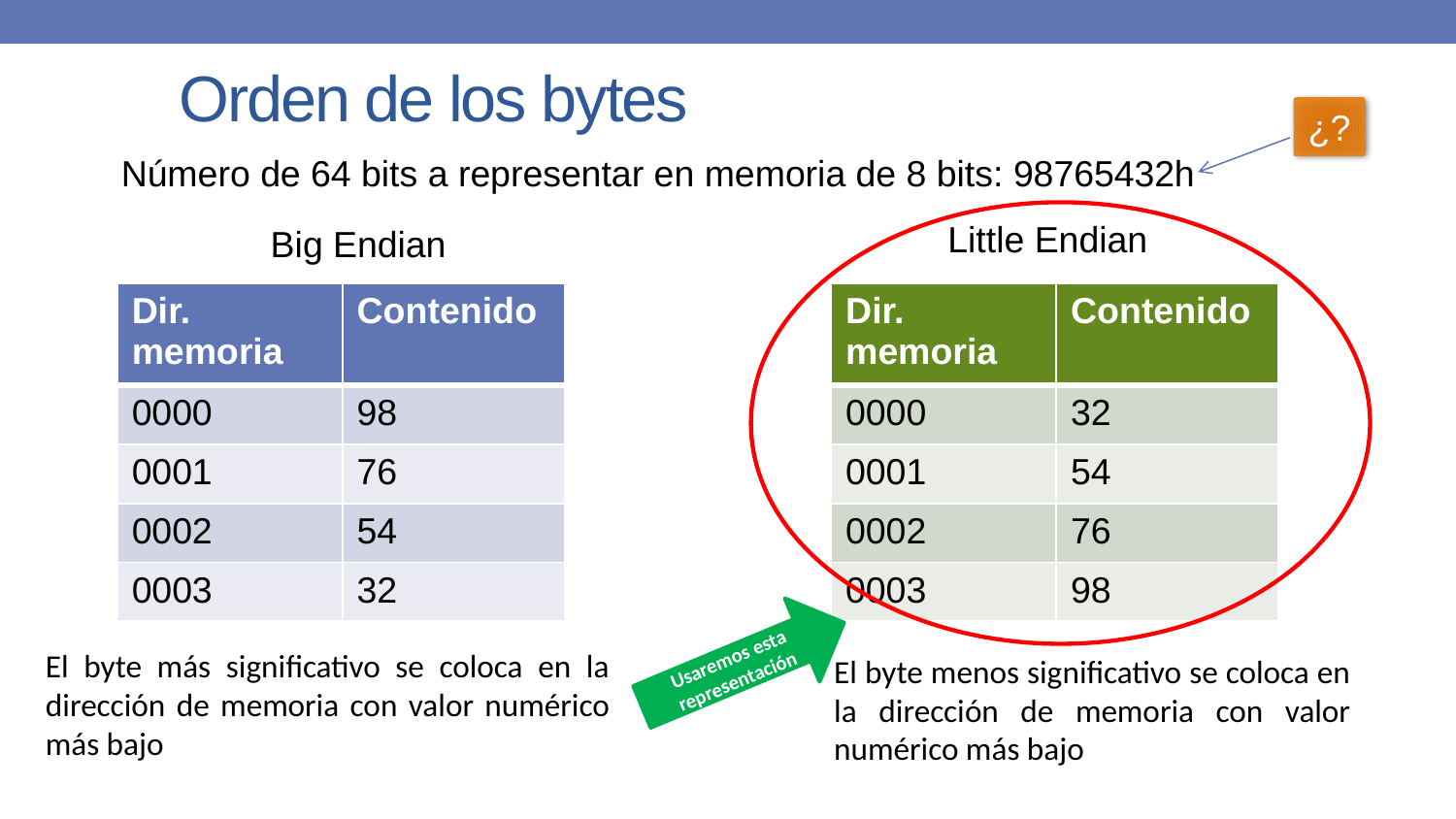

# Orden de los bytes
¿?
Número de 64 bits a representar en memoria de 8 bits: 98765432h

Little Endian
Big Endian
| Dir. memoria | Contenido |
| --- | --- |
| 0000 | 98 |
| 0001 | 76 |
| 0002 | 54 |
| 0003 | 32 |
| Dir. memoria | Contenido |
| --- | --- |
| 0000 | 32 |
| 0001 | 54 |
| 0002 | 76 |
| 0003 | 98 |
Usaremos esta representación
El byte más significativo se coloca en la dirección de memoria con valor numérico más bajo
El byte menos significativo se coloca en la dirección de memoria con valor numérico más bajo